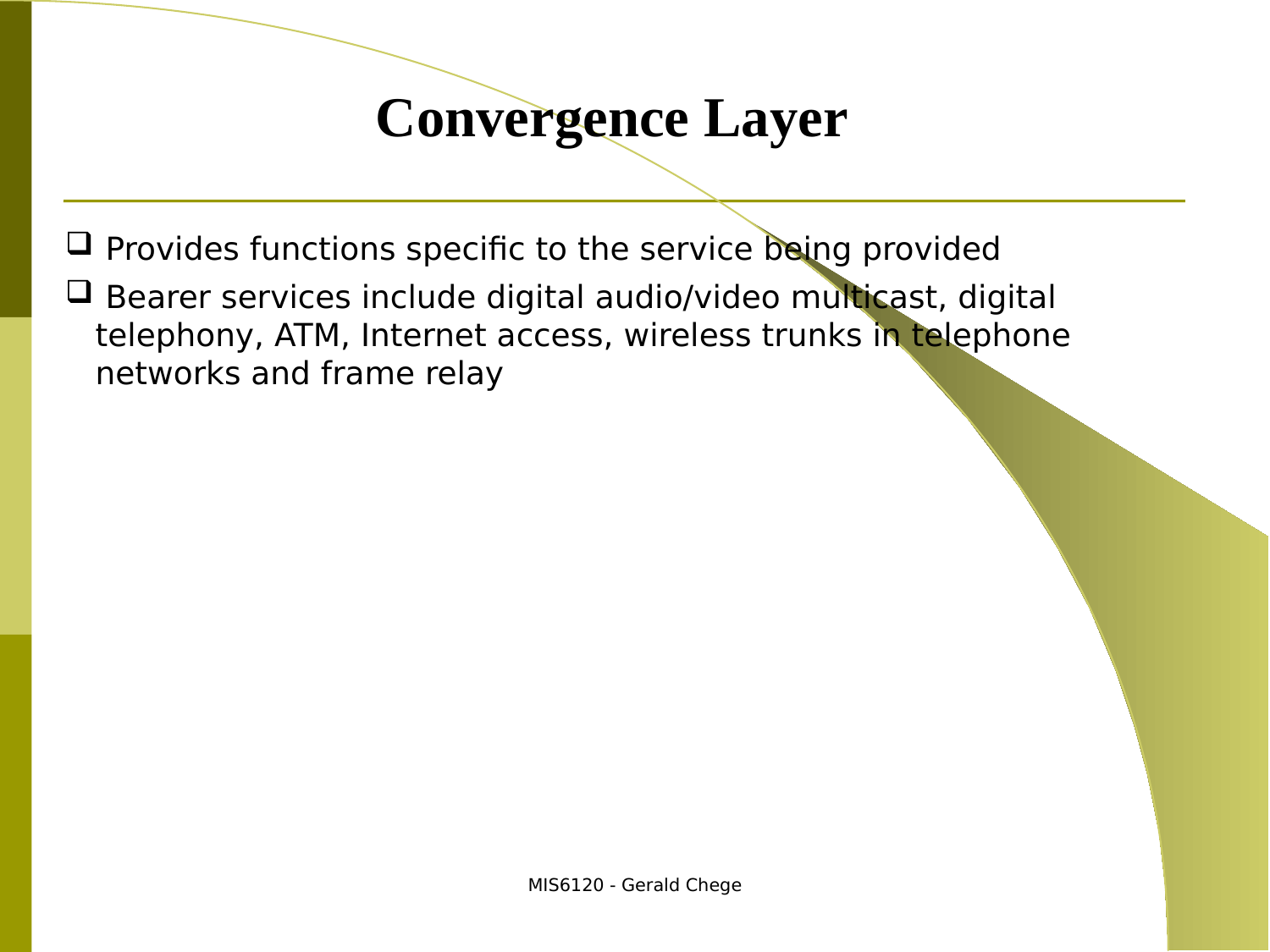

Convergence Layer
 Provides functions specific to the service being provided
 Bearer services include digital audio/video multicast, digital telephony, ATM, Internet access, wireless trunks in telephone networks and frame relay
MIS6120 - Gerald Chege